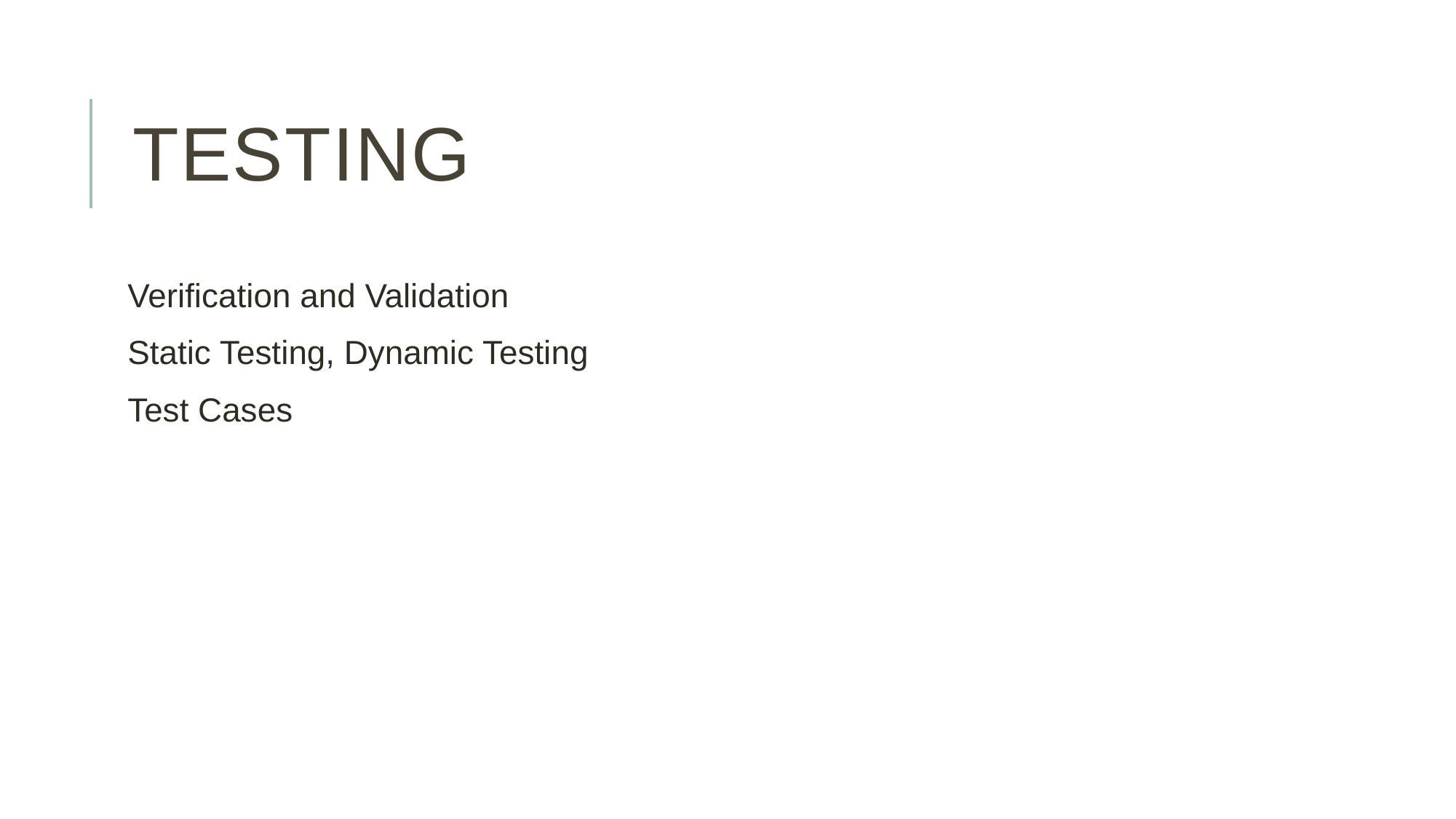

# Testing
Verification and Validation
Static Testing, Dynamic Testing
Test Cases